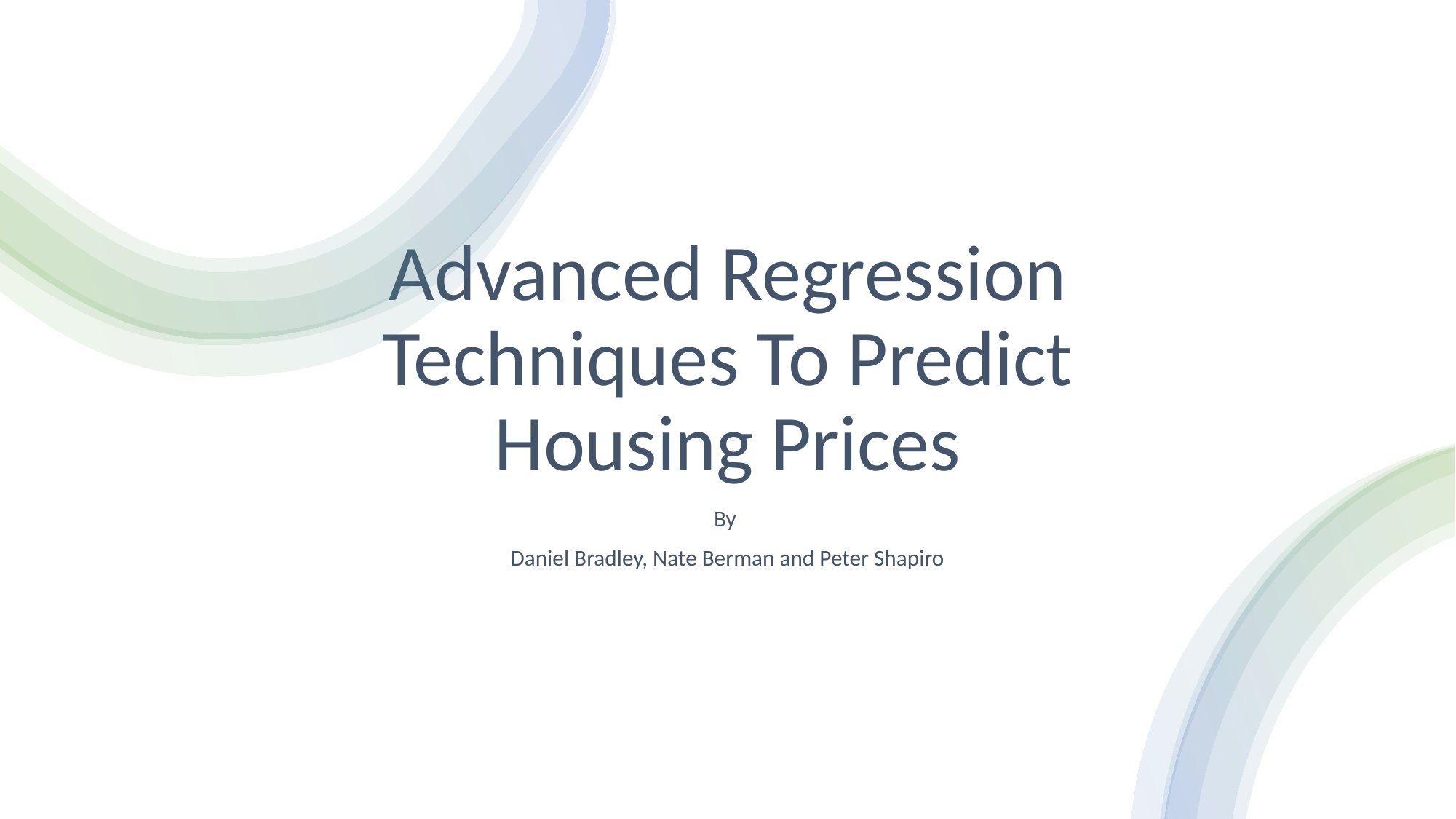

# Advanced Regression Techniques To Predict Housing Prices

By
Daniel Bradley, Nate Berman and Peter Shapiro